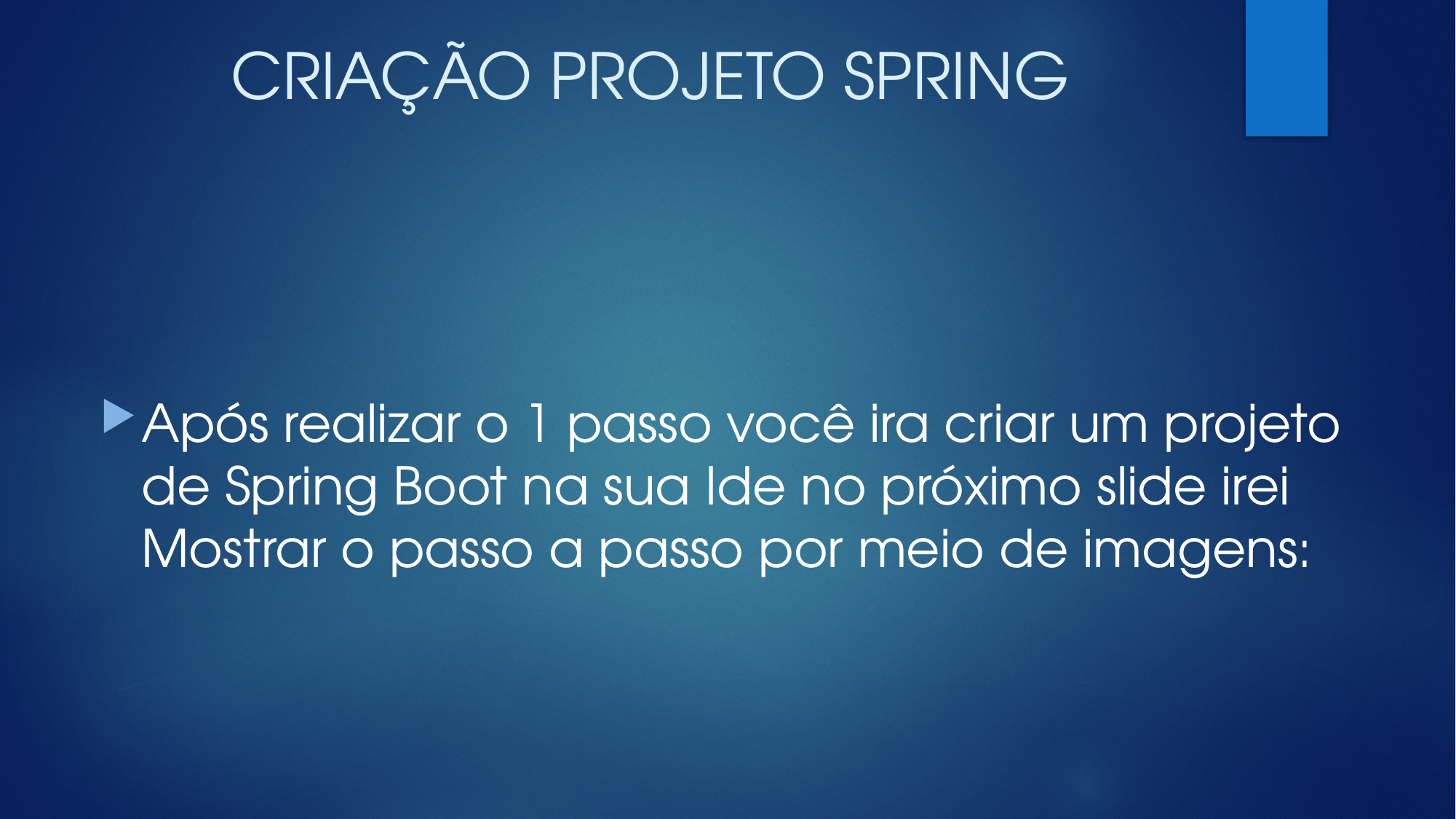

# CRIAÇÃO PROJETO SPRING

Após realizar o 1 passo você ira criar um projeto de Spring Boot na sua Ide no próximo slide irei Mostrar o passo a passo por meio de imagens: